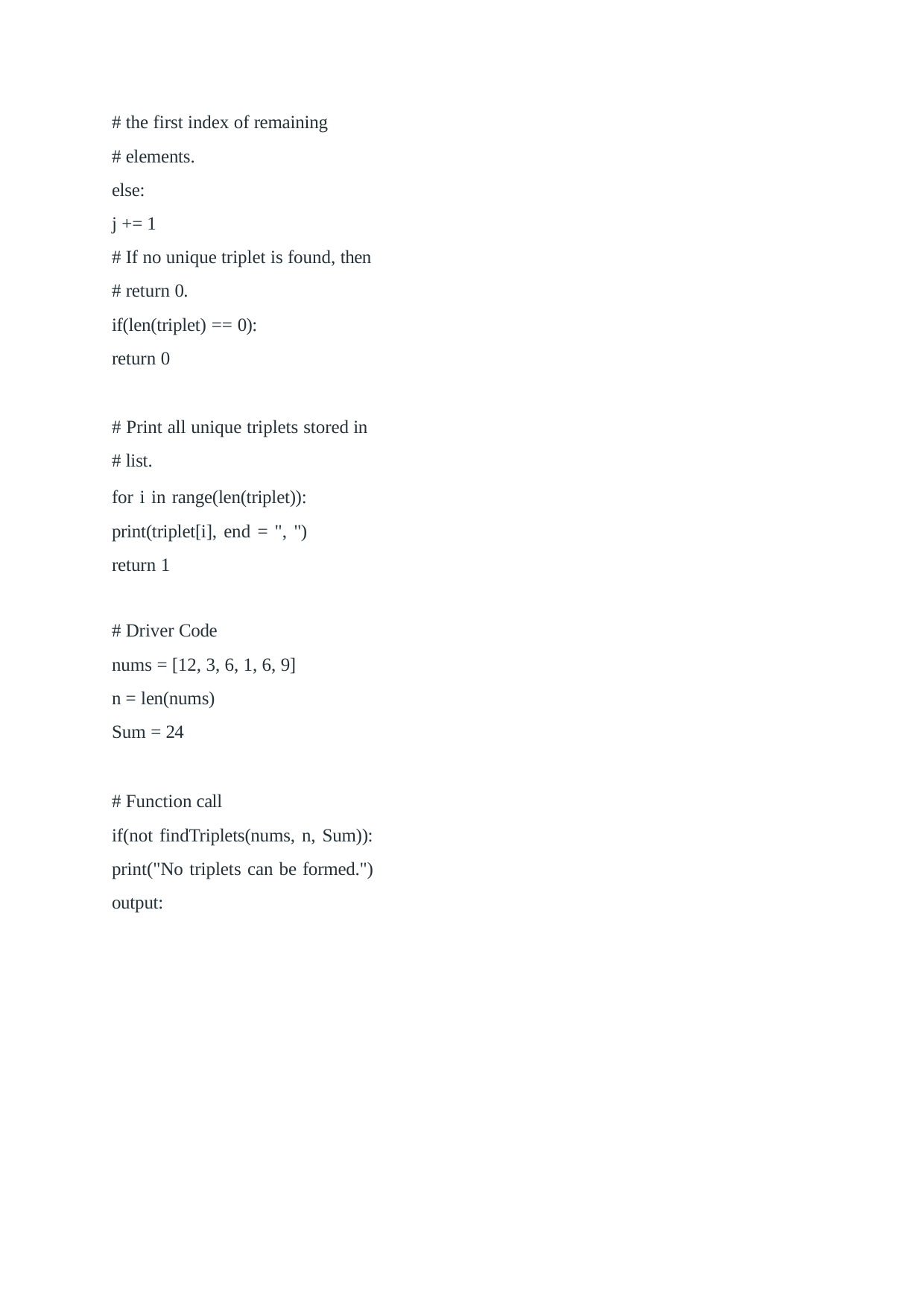

# the first index of remaining # elements.
else:
j += 1
# If no unique triplet is found, then # return 0.
if(len(triplet) == 0):
return 0

# Print all unique triplets stored in # list.
for i in range(len(triplet)): print(triplet[i], end = ", ") return 1

# Driver Code
nums = [12, 3, 6, 1, 6, 9]
n = len(nums)
Sum = 24

# Function call
if(not findTriplets(nums, n, Sum)): print("No triplets can be formed.") output: